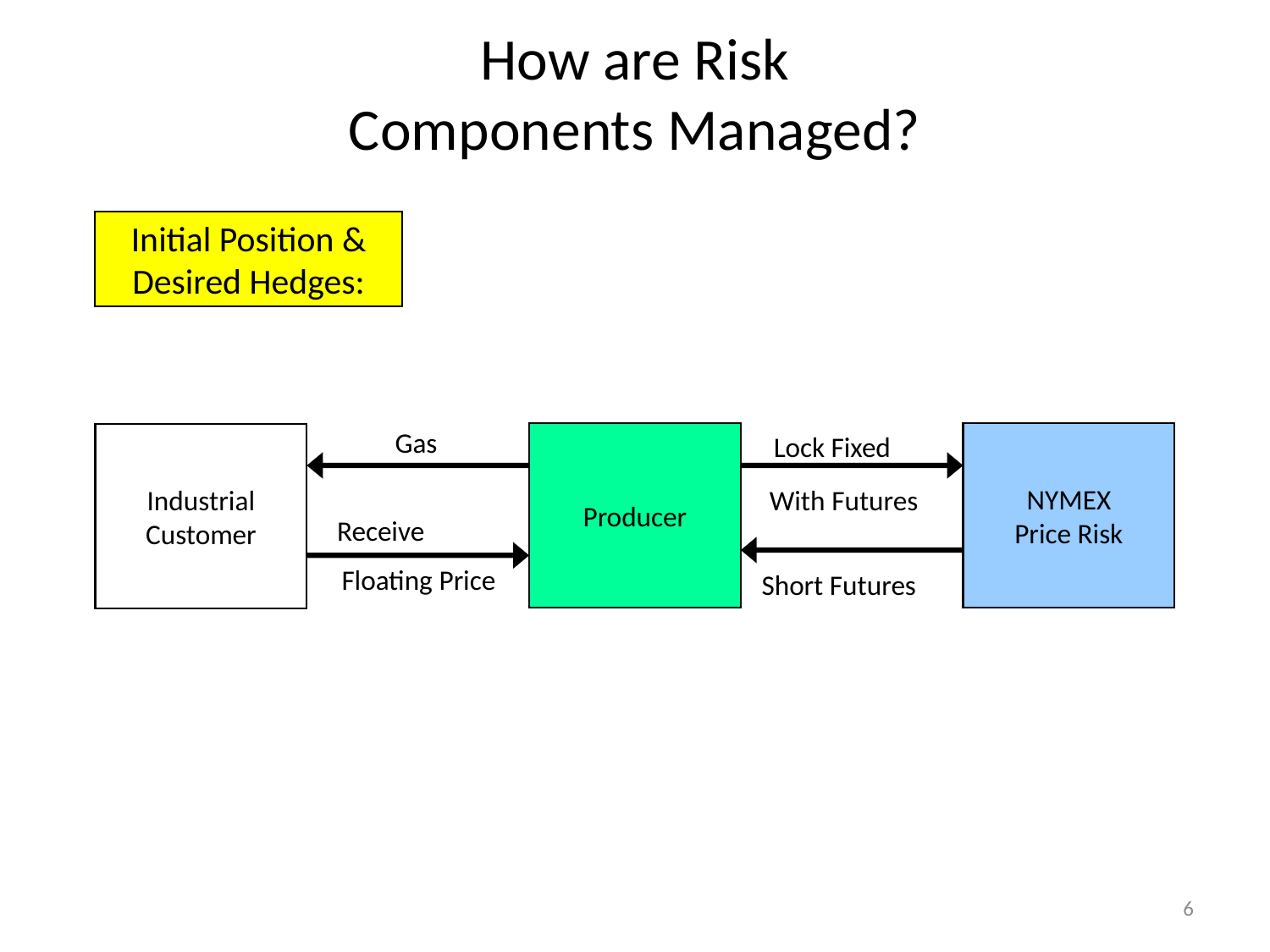

# How are Risk Components Managed?
Initial Position &
Desired Hedges:
Gas
Producer
Lock Fixed
NYMEX
Price Risk
Industrial
Customer

With Futures
Receive

Floating Price
Short Futures
6